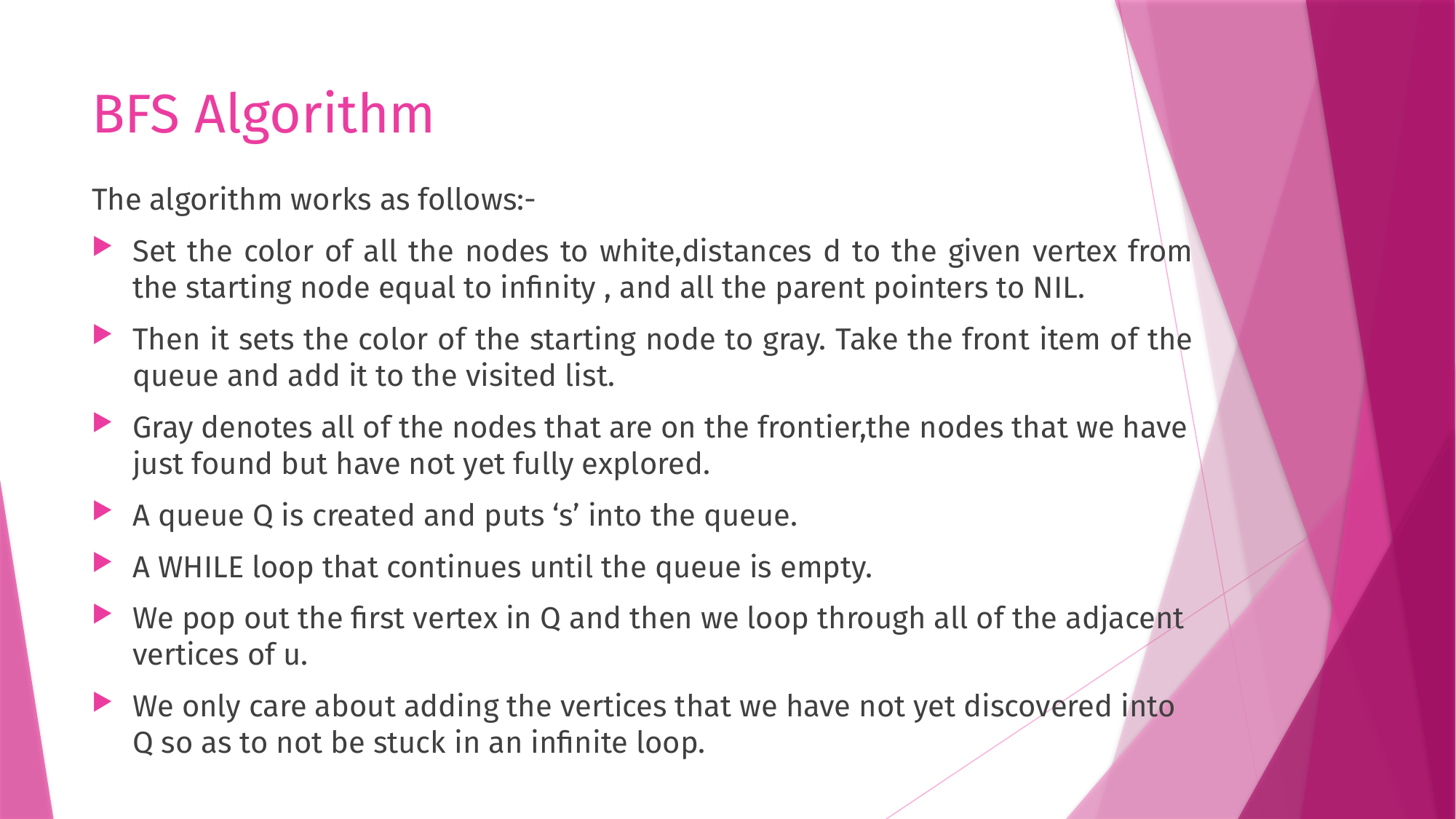

# BFS Algorithm
The algorithm works as follows:-
Set the color of all the nodes to white,distances d to the given vertex from the starting node equal to infinity , and all the parent pointers to NIL.
Then it sets the color of the starting node to gray. Take the front item of the queue and add it to the visited list.
Gray denotes all of the nodes that are on the frontier,the nodes that we have just found but have not yet fully explored.
A queue Q is created and puts ‘s’ into the queue.
A WHILE loop that continues until the queue is empty.
We pop out the first vertex in Q and then we loop through all of the adjacent vertices of u.
We only care about adding the vertices that we have not yet discovered into Q so as to not be stuck in an infinite loop.